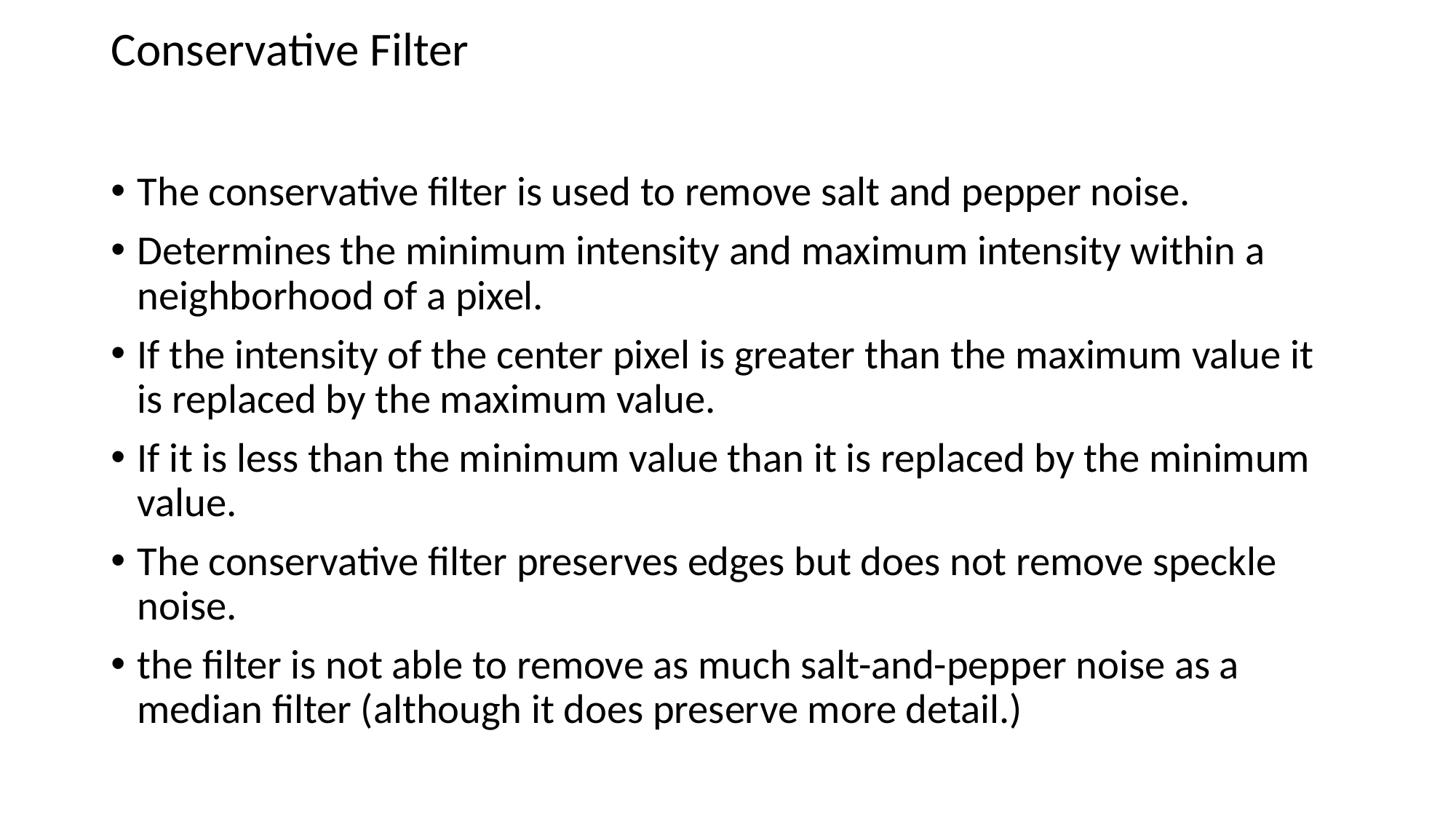

# Conservative Filter

The conservative filter is used to remove salt and pepper noise.
Determines the minimum intensity and maximum intensity within a neighborhood of a pixel.
If the intensity of the center pixel is greater than the maximum value it is replaced by the maximum value.
If it is less than the minimum value than it is replaced by the minimum value.
The conservative filter preserves edges but does not remove speckle noise.
the filter is not able to remove as much salt-and-pepper noise as a median filter (although it does preserve more detail.)